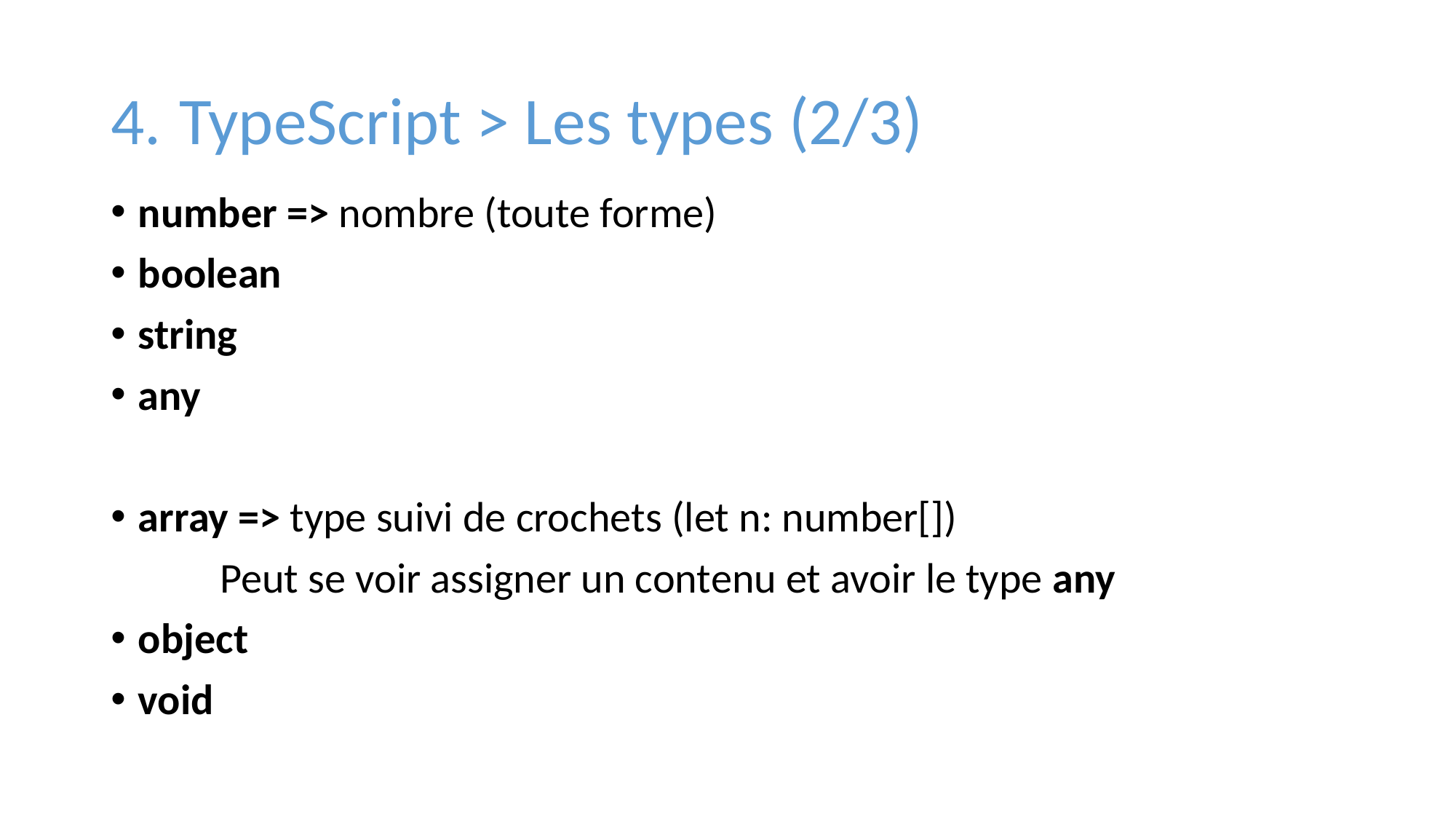

# TypeScript > Les types (2/3)
number => nombre (toute forme)
boolean
string
any

array => type suivi de crochets (let n: number[])
	Peut se voir assigner un contenu et avoir le type any
object
void
19